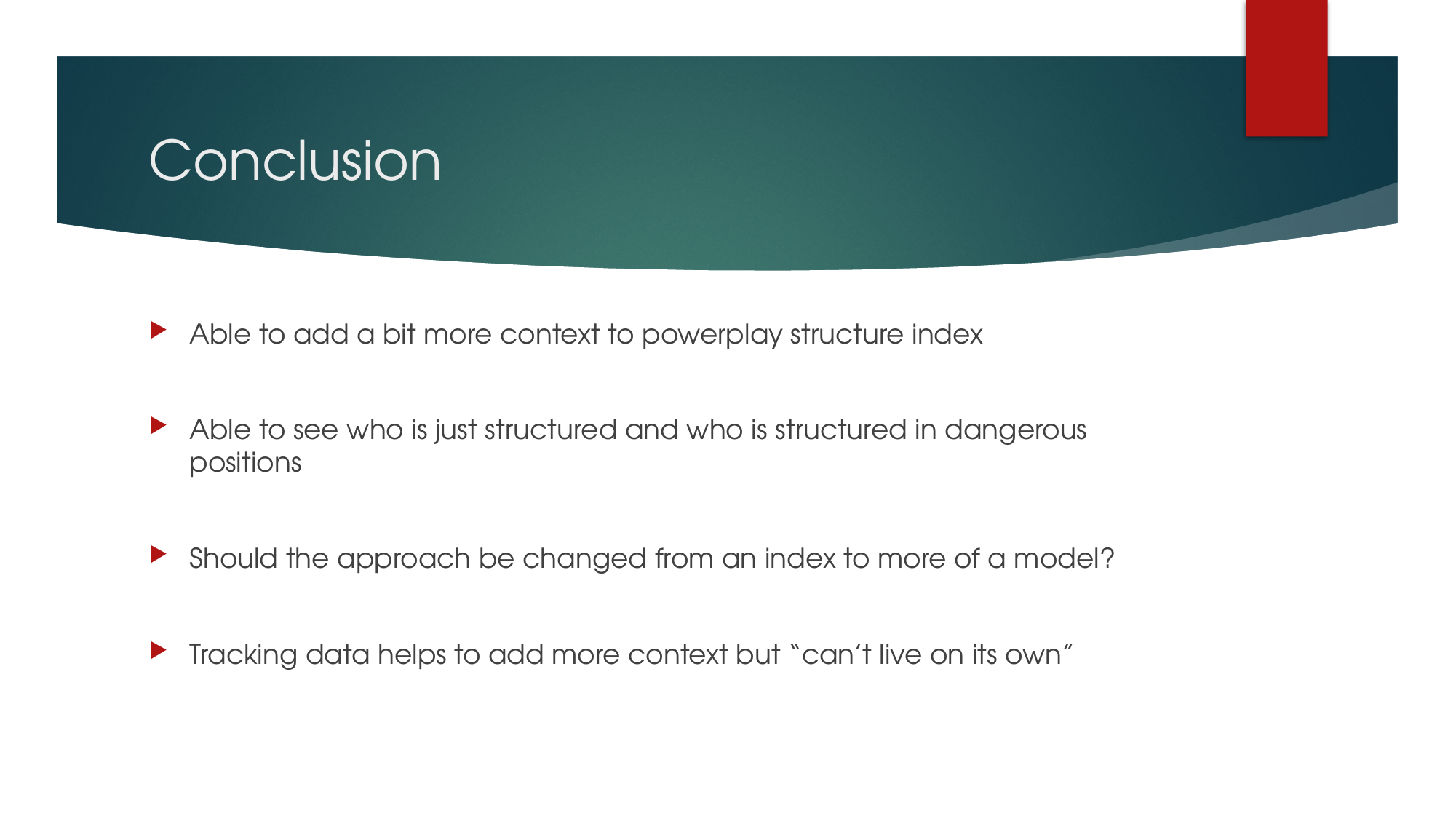

# Conclusion
Able to add a bit more context to powerplay structure index

Able to see who is just structured and who is structured in dangerous positions

Should the approach be changed from an index to more of a model?

Tracking data helps to add more context but “can’t live on its own”